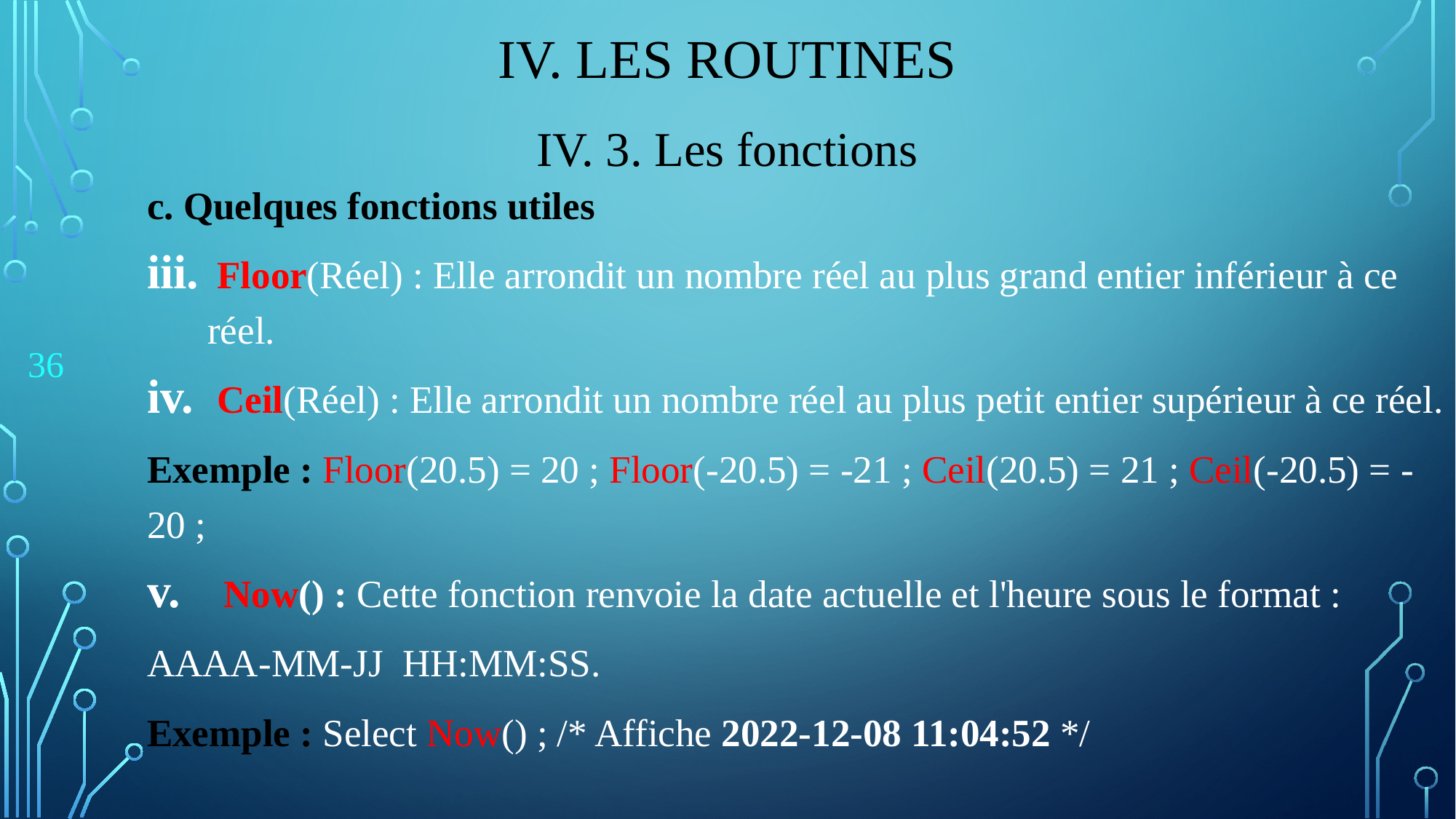

# IV. Les Routines
IV. 3. Les fonctions
c. Quelques fonctions utiles
 Floor(Réel) : Elle arrondit un nombre réel au plus grand entier inférieur à ce réel.
 Ceil(Réel) : Elle arrondit un nombre réel au plus petit entier supérieur à ce réel.
Exemple : Floor(20.5) = 20 ; Floor(-20.5) = -21 ; Ceil(20.5) = 21 ; Ceil(-20.5) = -20 ;
 Now() : Cette fonction renvoie la date actuelle et l'heure sous le format :
AAAA-MM-JJ  HH:MM:SS.
Exemple : Select Now() ; /* Affiche 2022-12-08 11:04:52 */
36